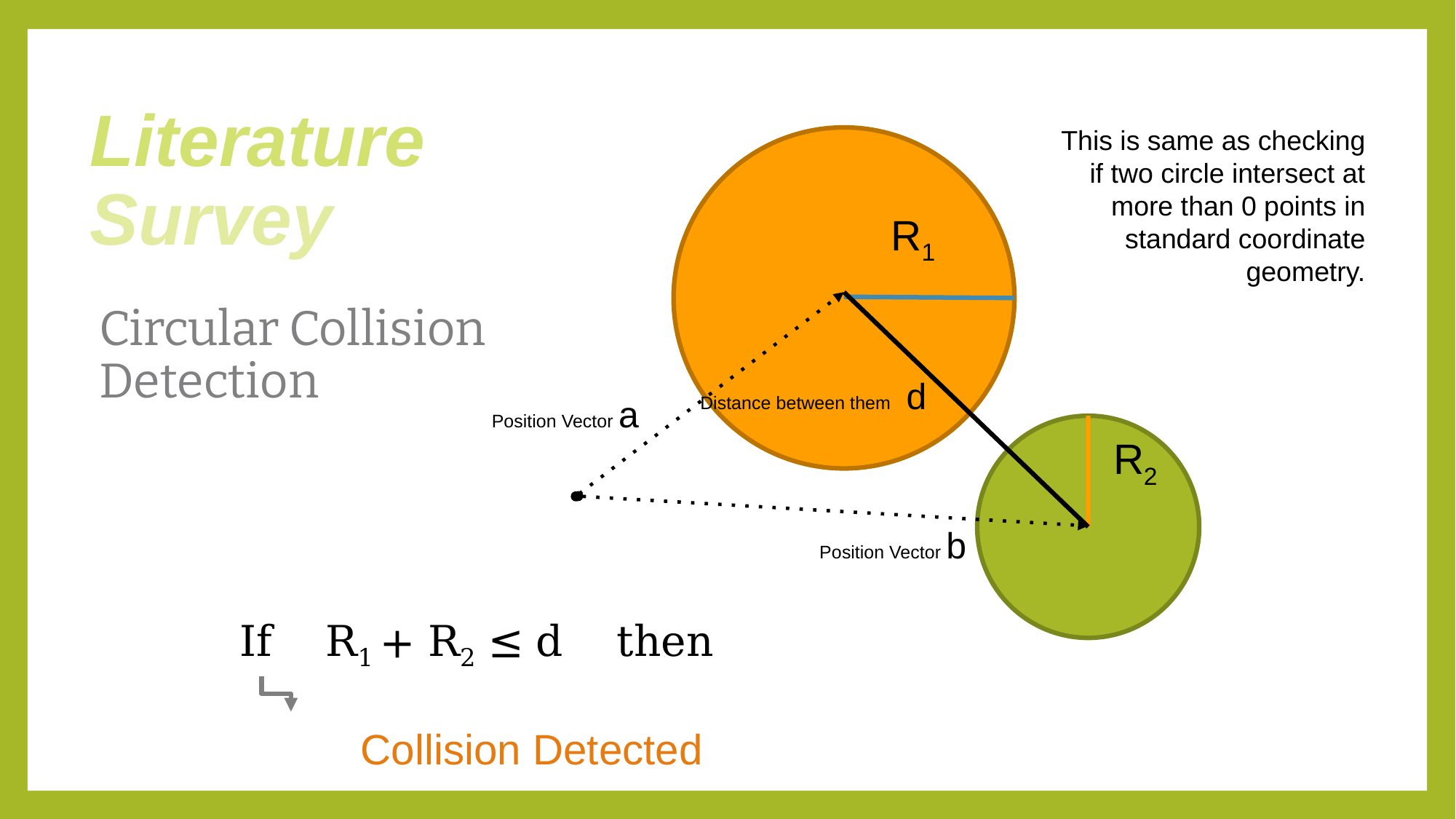

Literature Survey
This is same as checking if two circle intersect at more than 0 points in standard coordinate geometry.

R1

Circular Collision Detection
Distance between them   d
Position Vector a

R2

Position Vector b
If    R1 + R2 ≤ d    then

         Collision Detected